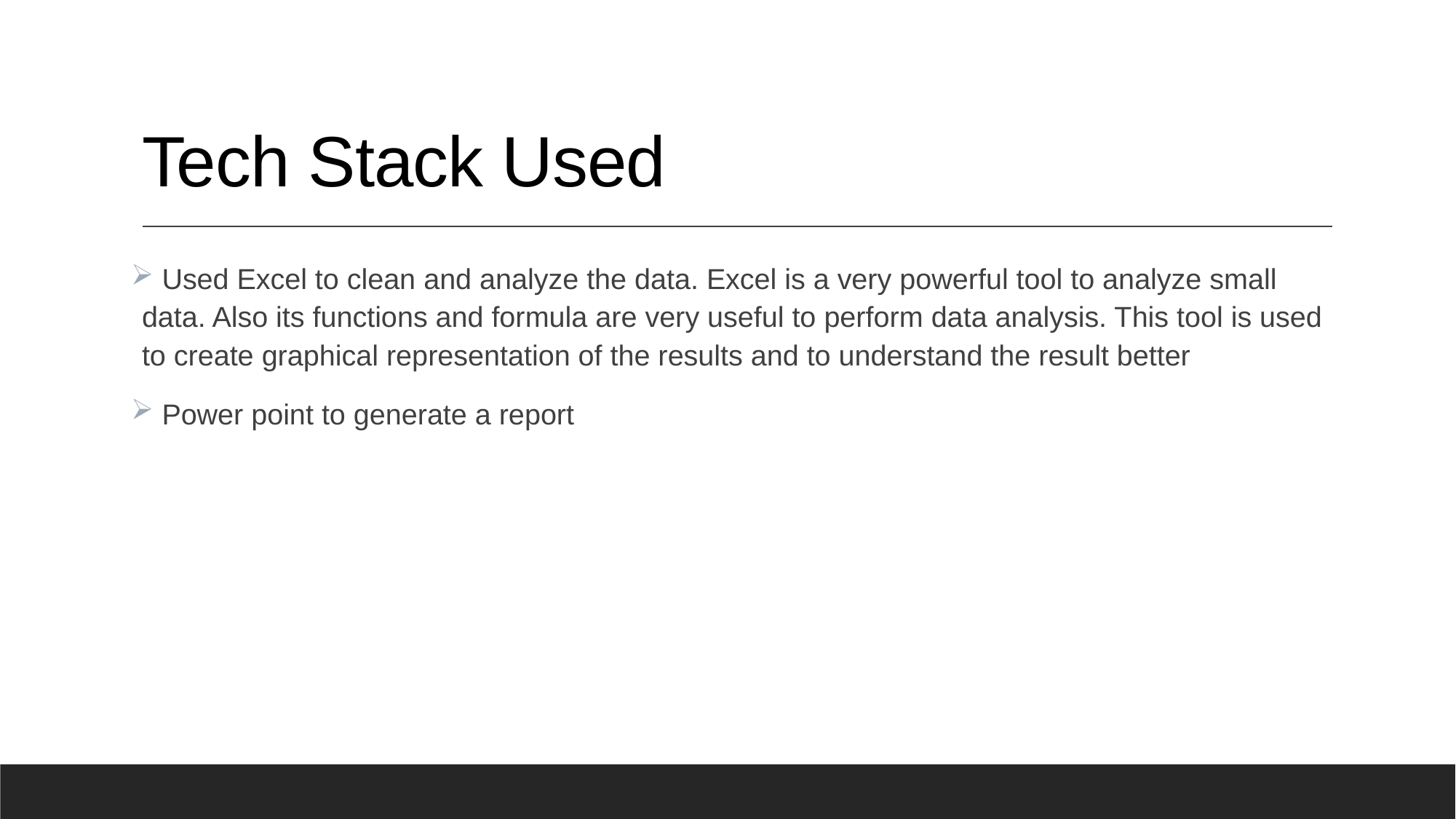

# Tech Stack Used
 Used Excel to clean and analyze the data. Excel is a very powerful tool to analyze small data. Also its functions and formula are very useful to perform data analysis. This tool is used to create graphical representation of the results and to understand the result better
 Power point to generate a report